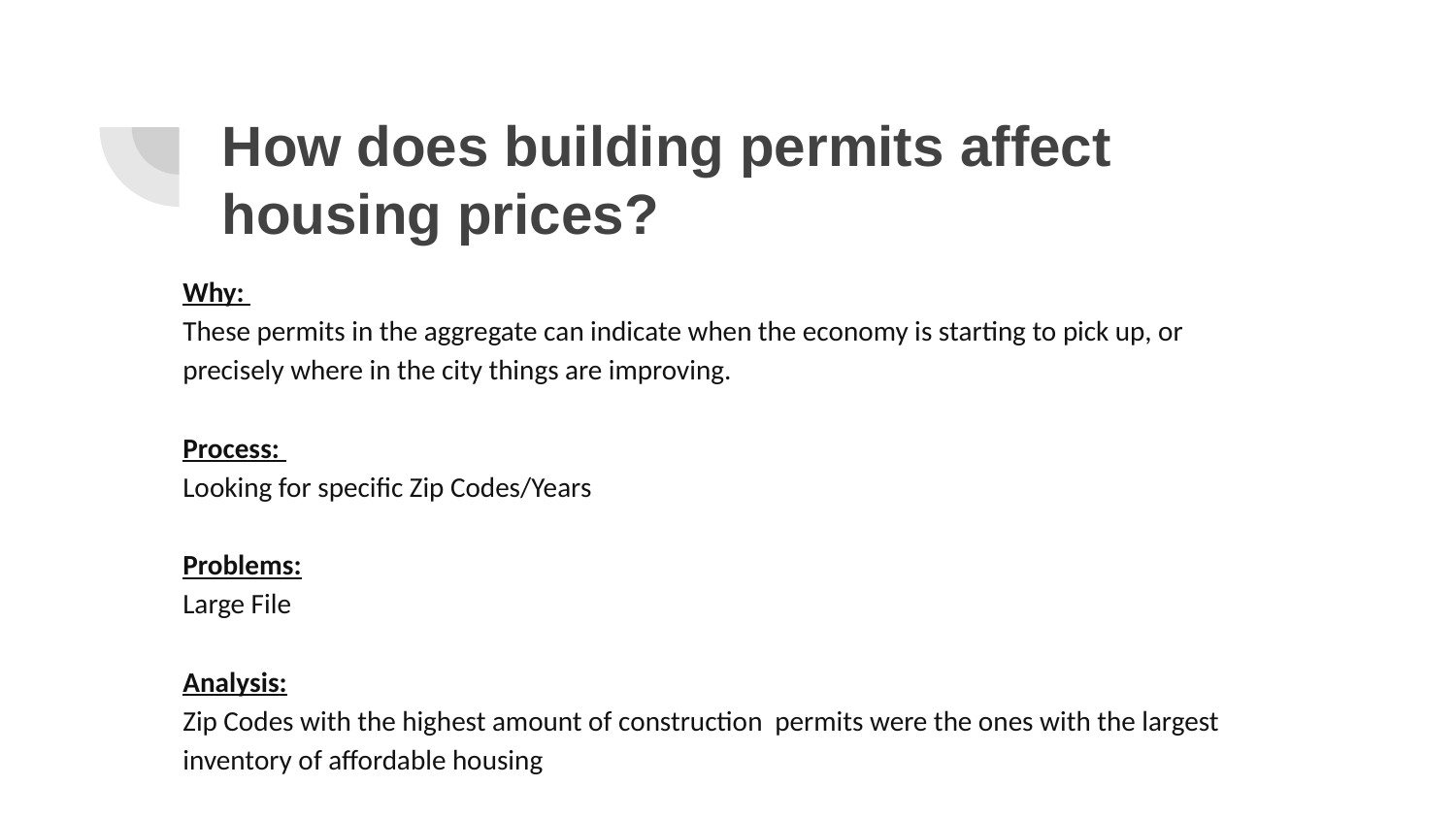

# How does building permits affect housing prices?
Why:
These permits in the aggregate can indicate when the economy is starting to pick up, or precisely where in the city things are improving.

Process:
Looking for specific Zip Codes/Years

Problems:
Large File

Analysis:
Zip Codes with the highest amount of construction  permits were the ones with the largest inventory of affordable housing